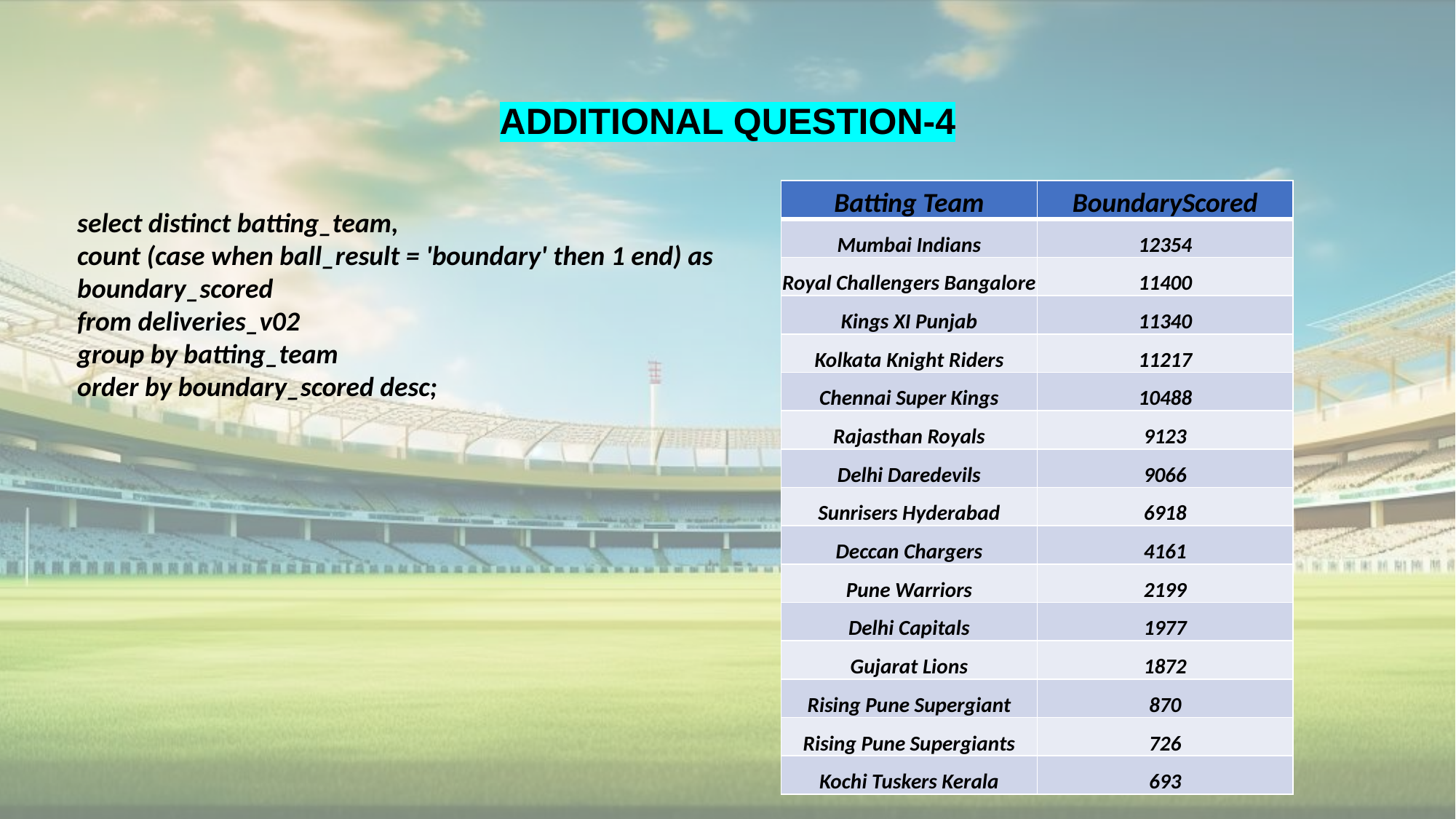

# ADDITIONAL QUESTION-4
| Batting Team | BoundaryScored |
| --- | --- |
| Mumbai Indians | 12354 |
| Royal Challengers Bangalore | 11400 |
| Kings XI Punjab | 11340 |
| Kolkata Knight Riders | 11217 |
| Chennai Super Kings | 10488 |
| Rajasthan Royals | 9123 |
| Delhi Daredevils | 9066 |
| Sunrisers Hyderabad | 6918 |
| Deccan Chargers | 4161 |
| Pune Warriors | 2199 |
| Delhi Capitals | 1977 |
| Gujarat Lions | 1872 |
| Rising Pune Supergiant | 870 |
| Rising Pune Supergiants | 726 |
| Kochi Tuskers Kerala | 693 |
select distinct batting_team,
count (case when ball_result = 'boundary' then 1 end) as boundary_scored
from deliveries_v02
group by batting_team
order by boundary_scored desc;